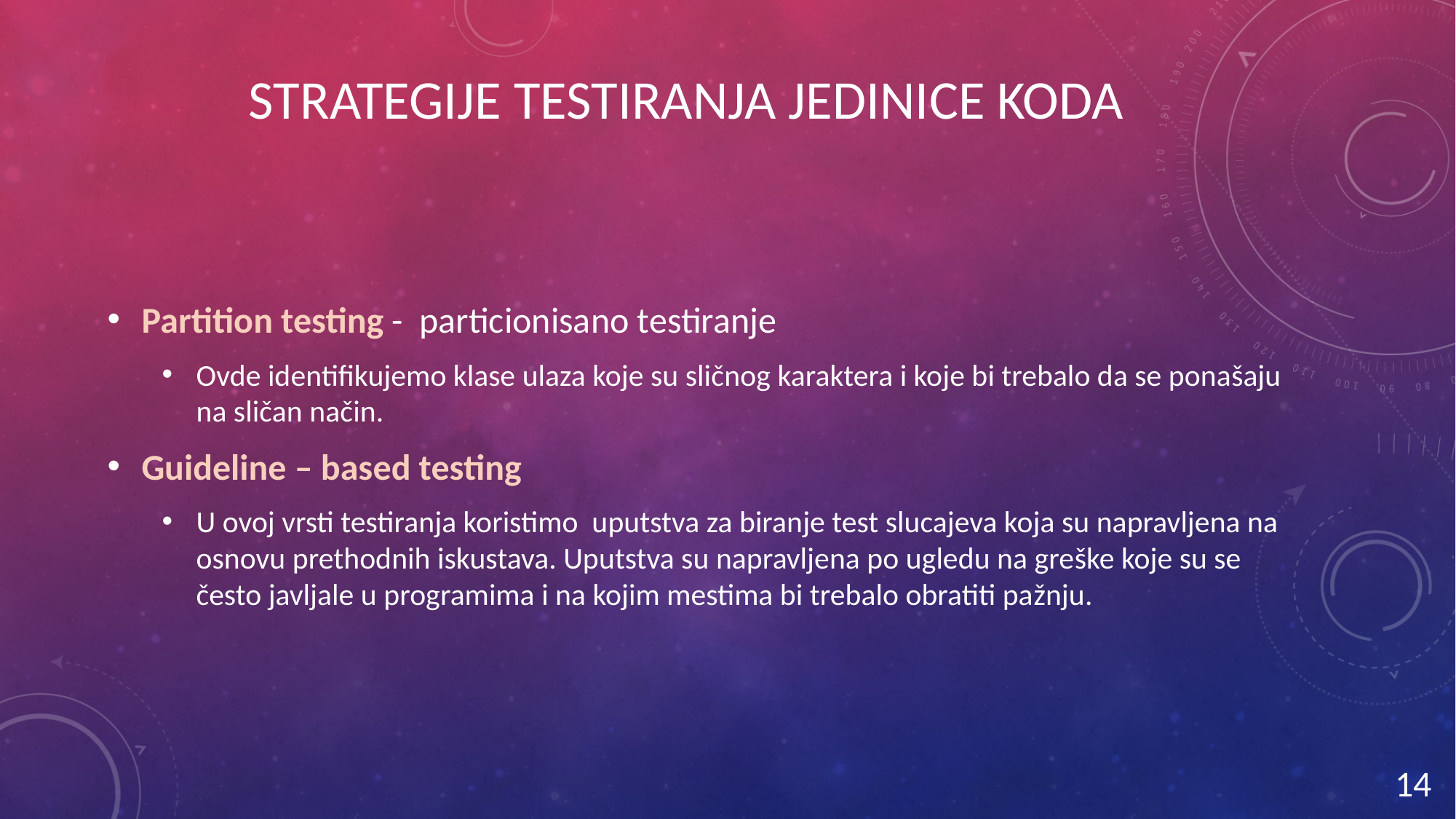

# Strategije testiranja jedinice koda
Partition testing -  particionisano testiranje
Ovde identifikujemo klase ulaza koje su sličnog karaktera i koje bi trebalo da se ponašaju na sličan način.
Guideline – based testing
U ovoj vrsti testiranja koristimo  uputstva za biranje test slucajeva koja su napravljena na osnovu prethodnih iskustava. Uputstva su napravljena po ugledu na greške koje su se često javljale u programima i na kojim mestima bi trebalo obratiti pažnju.
14